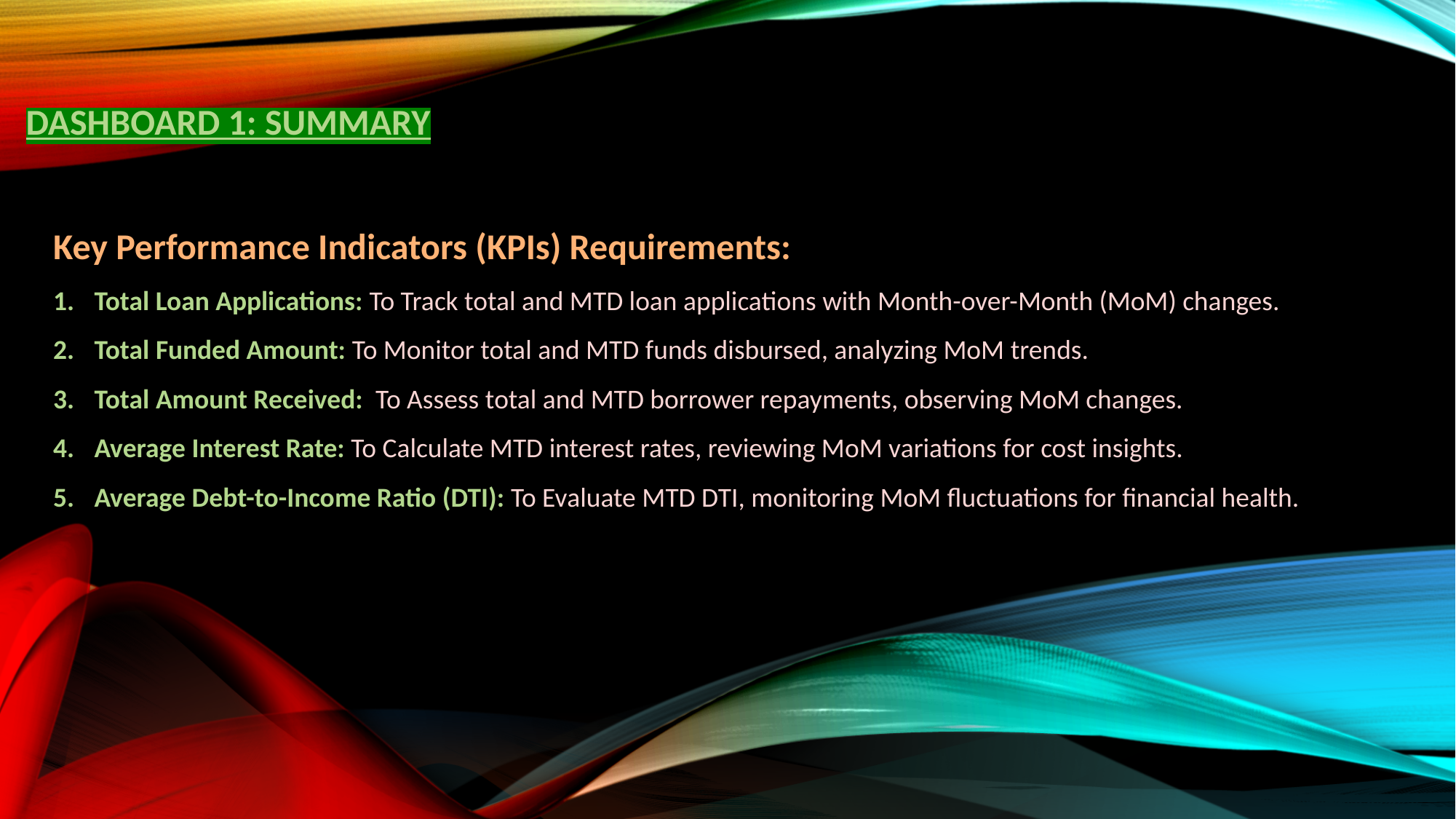

DASHBOARD 1: SUMMARY
Key Performance Indicators (KPIs) Requirements:
Total Loan Applications: To Track total and MTD loan applications with Month-over-Month (MoM) changes.
Total Funded Amount: To Monitor total and MTD funds disbursed, analyzing MoM trends.
Total Amount Received:  To Assess total and MTD borrower repayments, observing MoM changes.
Average Interest Rate: To Calculate MTD interest rates, reviewing MoM variations for cost insights.
Average Debt-to-Income Ratio (DTI): To Evaluate MTD DTI, monitoring MoM fluctuations for financial health.